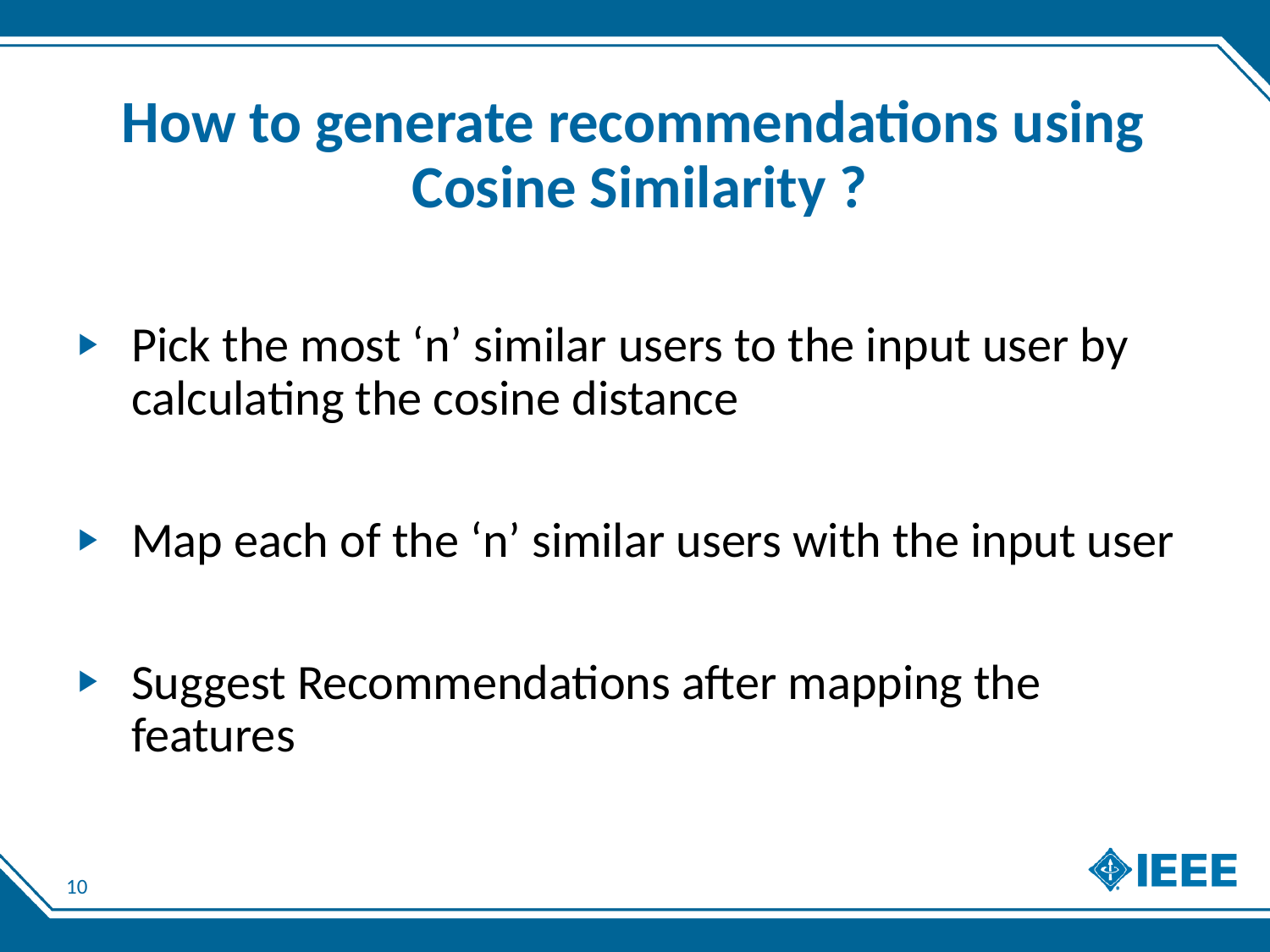

# How to generate recommendations using Cosine Similarity ?
Pick the most ‘n’ similar users to the input user by calculating the cosine distance

Map each of the ‘n’ similar users with the input user

Suggest Recommendations after mapping the features